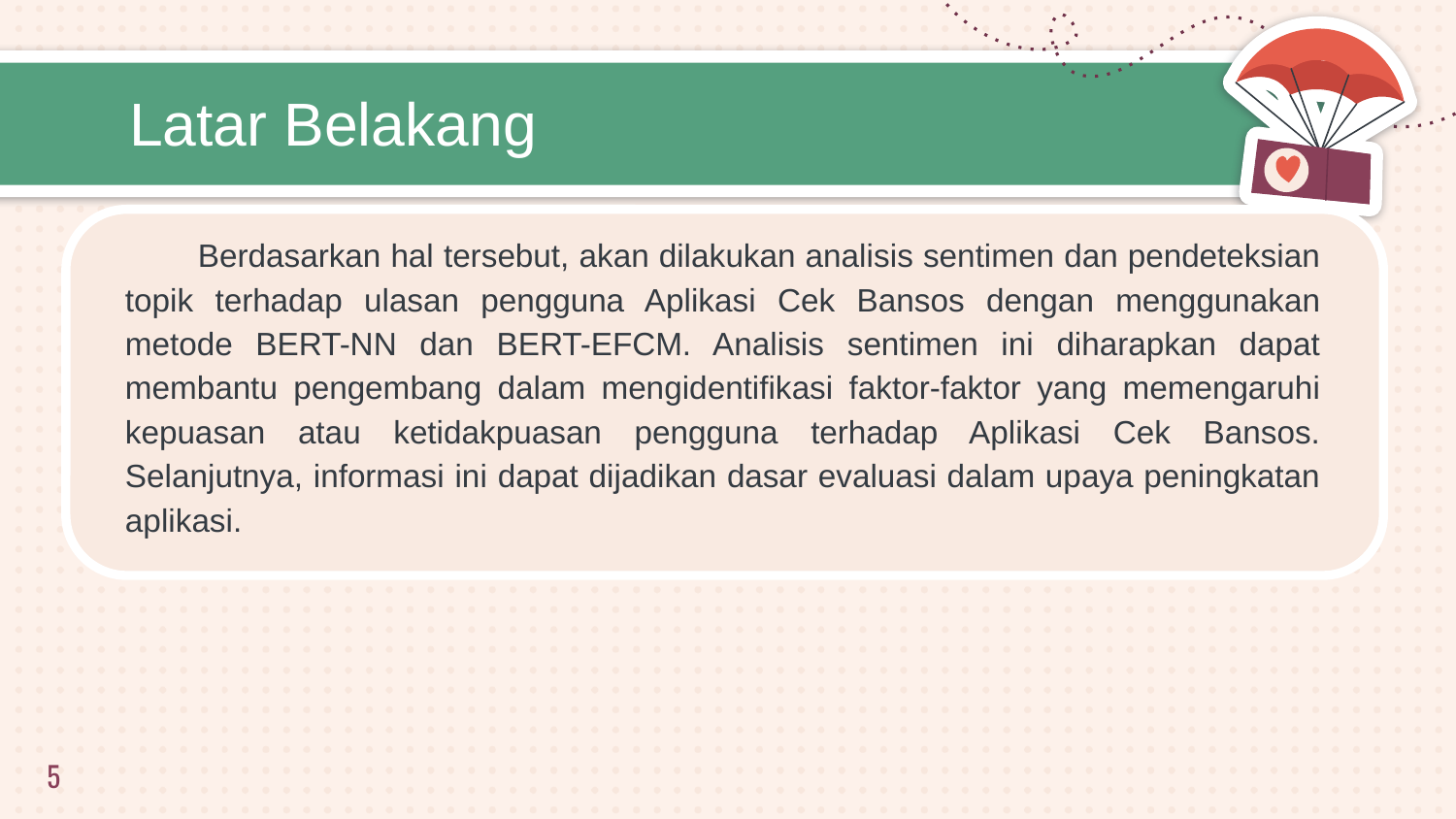

# Latar Belakang

Berdasarkan hal tersebut, akan dilakukan analisis sentimen dan pendeteksian topik terhadap ulasan pengguna Aplikasi Cek Bansos dengan menggunakan metode BERT-NN dan BERT-EFCM. Analisis sentimen ini diharapkan dapat membantu pengembang dalam mengidentifikasi faktor-faktor yang memengaruhi kepuasan atau ketidakpuasan pengguna terhadap Aplikasi Cek Bansos. Selanjutnya, informasi ini dapat dijadikan dasar evaluasi dalam upaya peningkatan aplikasi.
5